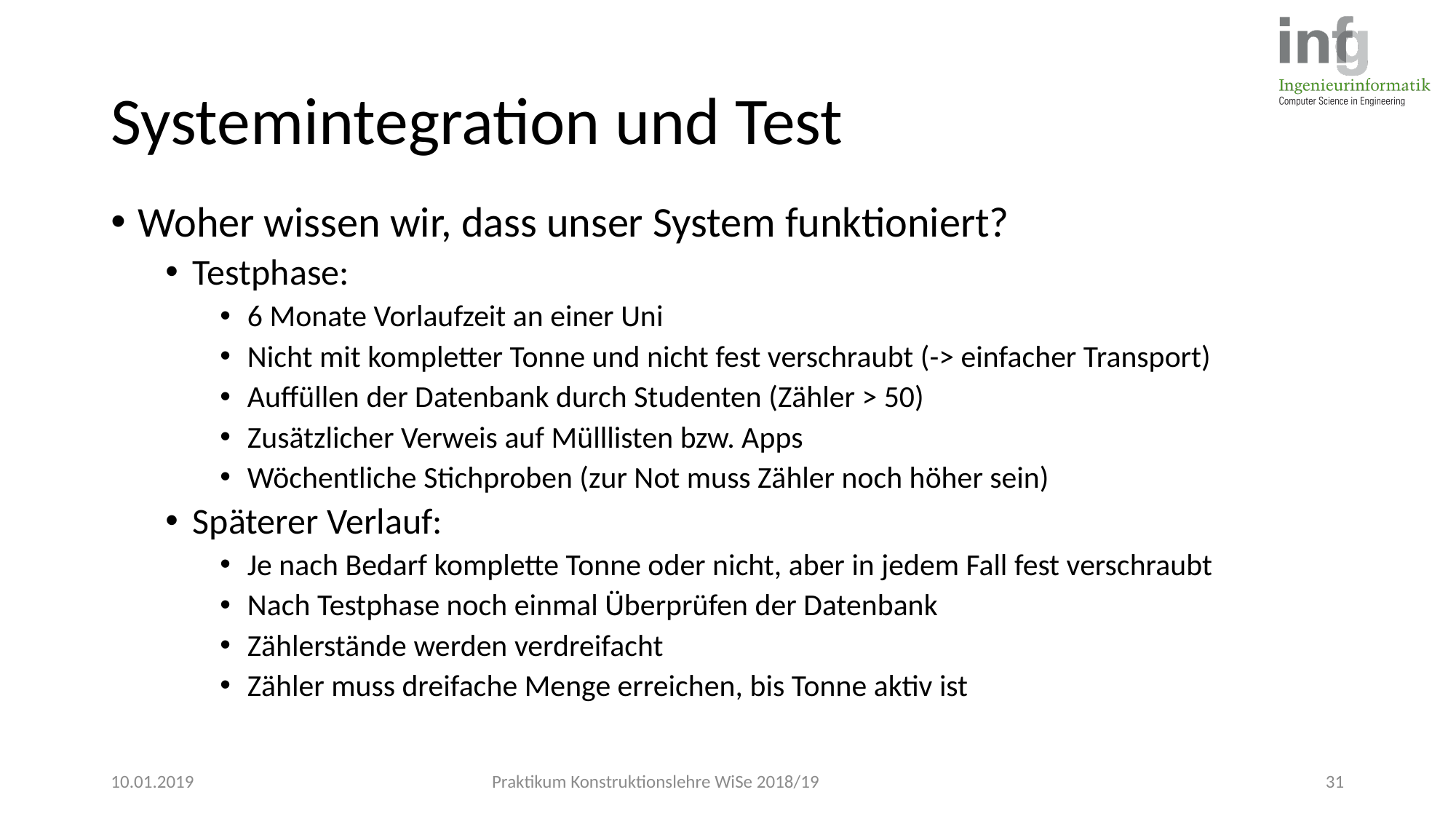

# Systemintegration und Test
Woher wissen wir, dass unser System funktioniert?
Testphase:
6 Monate Vorlaufzeit an einer Uni
Nicht mit kompletter Tonne und nicht fest verschraubt (-> einfacher Transport)
Auffüllen der Datenbank durch Studenten (Zähler > 50)
Zusätzlicher Verweis auf Mülllisten bzw. Apps
Wöchentliche Stichproben (zur Not muss Zähler noch höher sein)
Späterer Verlauf:
Je nach Bedarf komplette Tonne oder nicht, aber in jedem Fall fest verschraubt
Nach Testphase noch einmal Überprüfen der Datenbank
Zählerstände werden verdreifacht
Zähler muss dreifache Menge erreichen, bis Tonne aktiv ist
10.01.2019
Praktikum Konstruktionslehre WiSe 2018/19
31